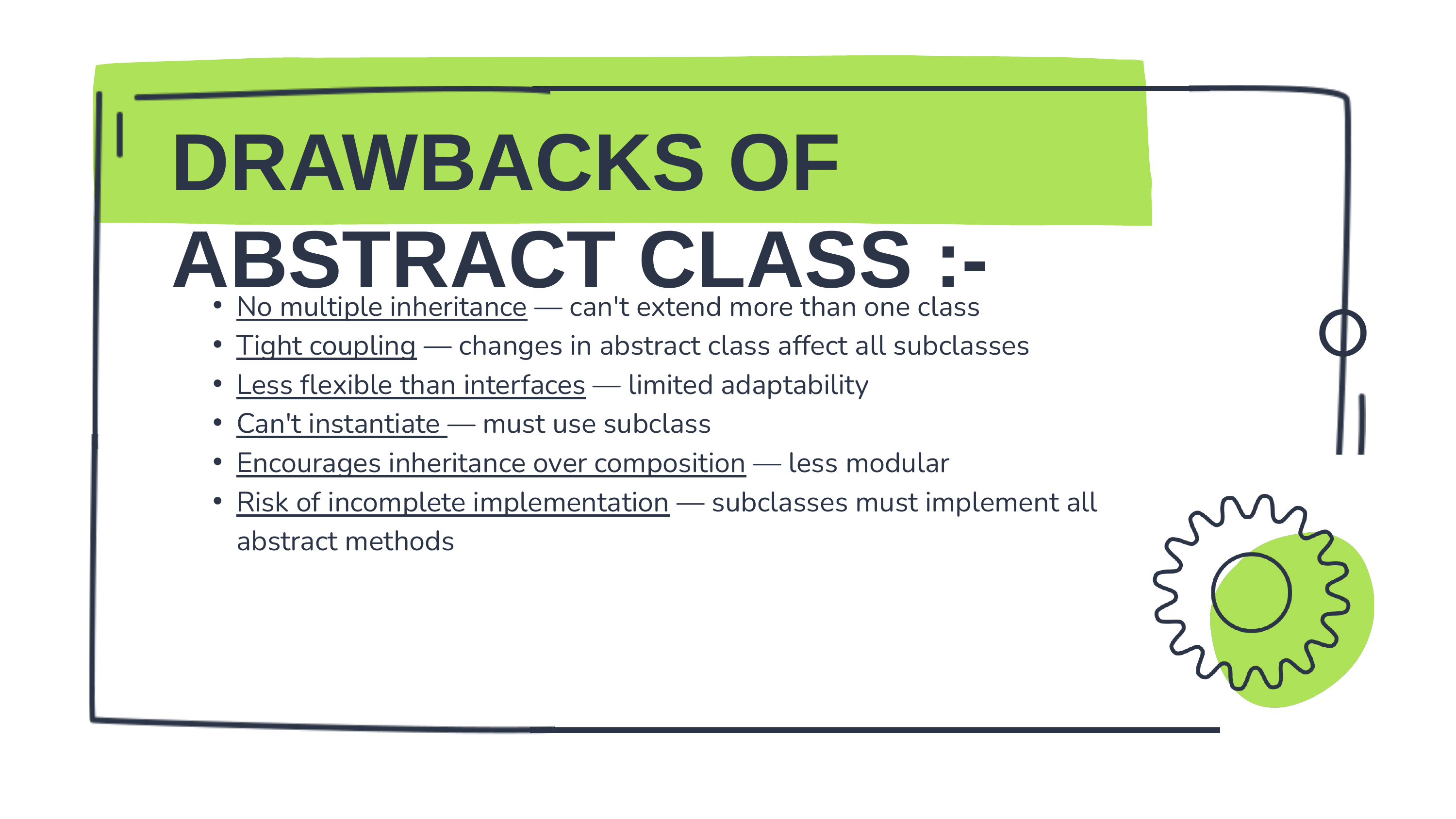

DRAWBACKS OF ABSTRACT CLASS :-

No multiple inheritance — can't extend more than one class
Tight coupling — changes in abstract class affect all subclasses
Less flexible than interfaces — limited adaptability
Can't instantiate — must use subclass
Encourages inheritance over composition — less modular
Risk of incomplete implementation — subclasses must implement all abstract methods